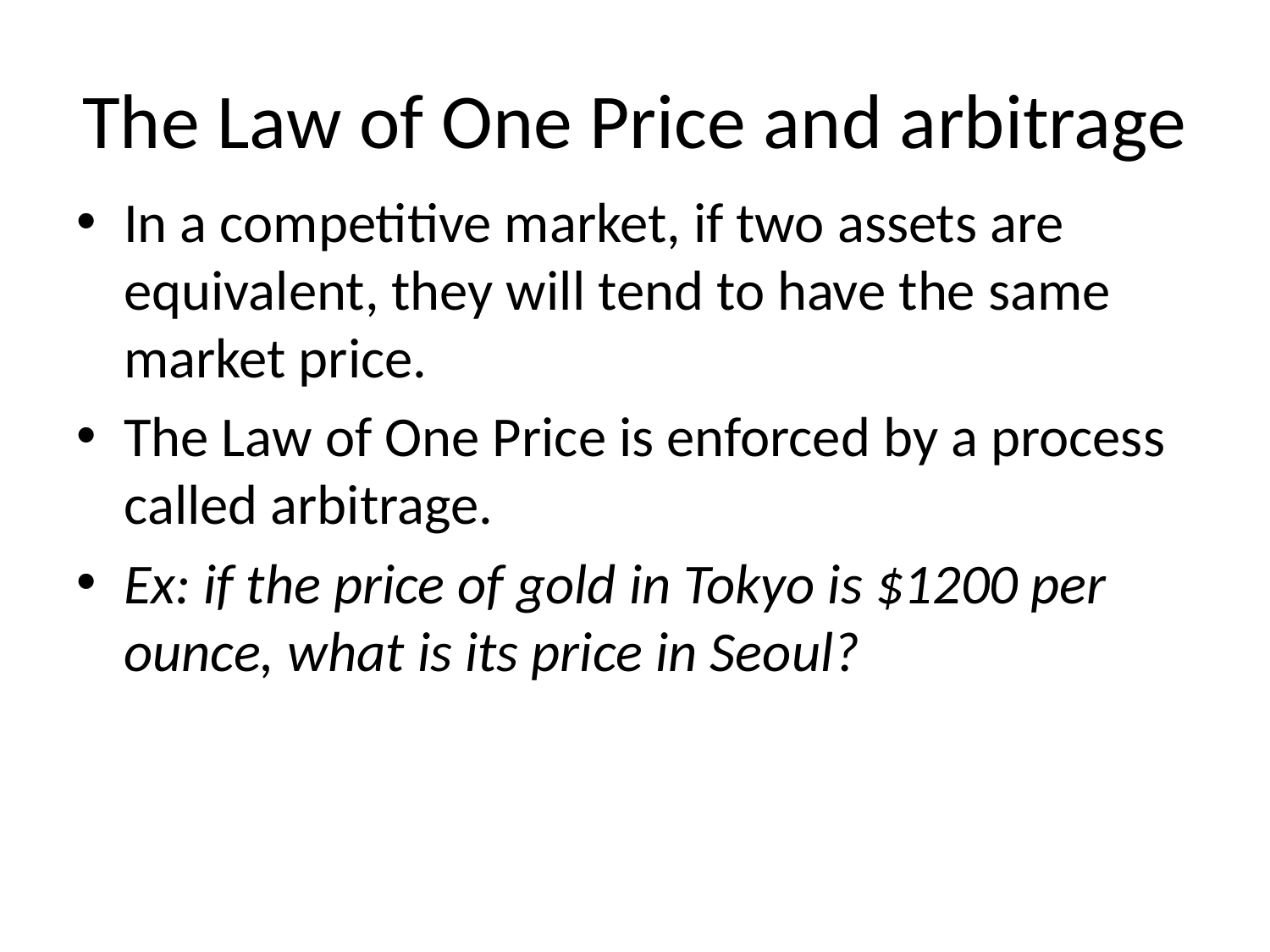

# The Law of One Price and arbitrage
In a competitive market, if two assets are equivalent, they will tend to have the same market price.
The Law of One Price is enforced by a process called arbitrage.
Ex: if the price of gold in Tokyo is $1200 per ounce, what is its price in Seoul?